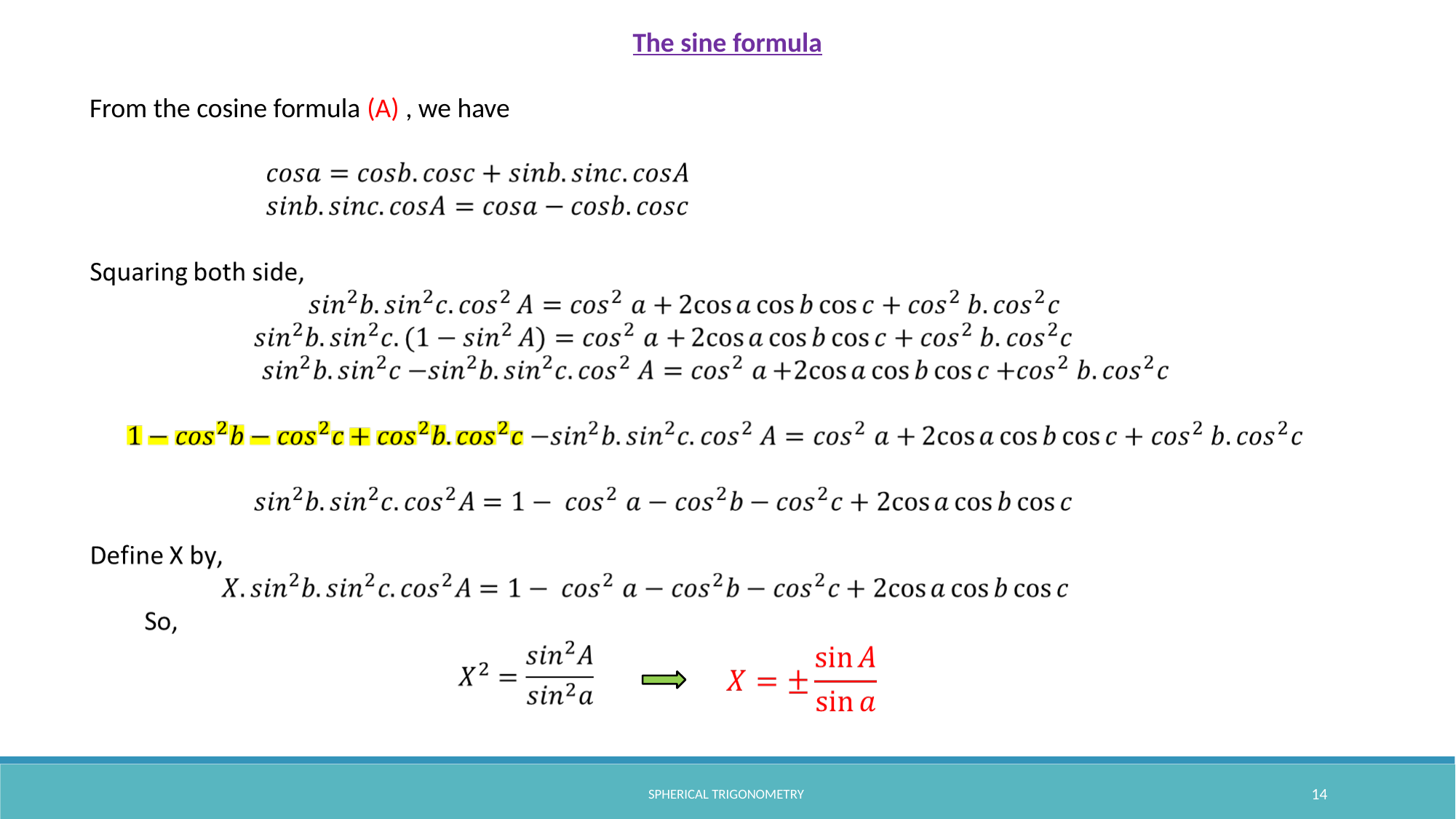

The sine formula
From the cosine formula (A) , we have

SPHERICAL TRIGONOMETRY
14